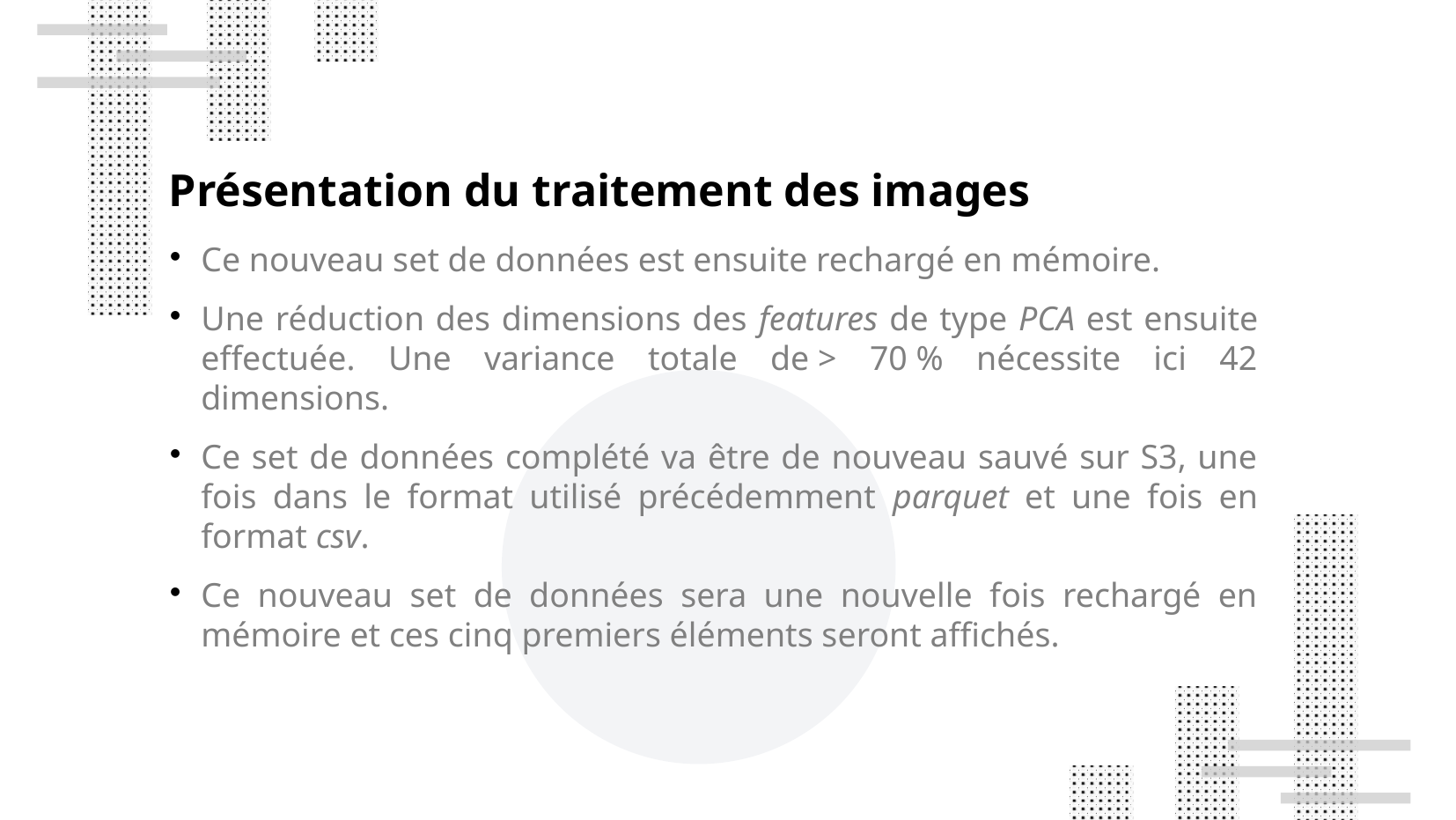

Présentation du traitement des images
Ce nouveau set de données est ensuite rechargé en mémoire.
Une réduction des dimensions des features de type PCA est ensuite effectuée. Une variance totale de > 70 % nécessite ici 42 dimensions.
Ce set de données complété va être de nouveau sauvé sur S3, une fois dans le format utilisé précédemment parquet et une fois en format csv.
Ce nouveau set de données sera une nouvelle fois rechargé en mémoire et ces cinq premiers éléments seront affichés.